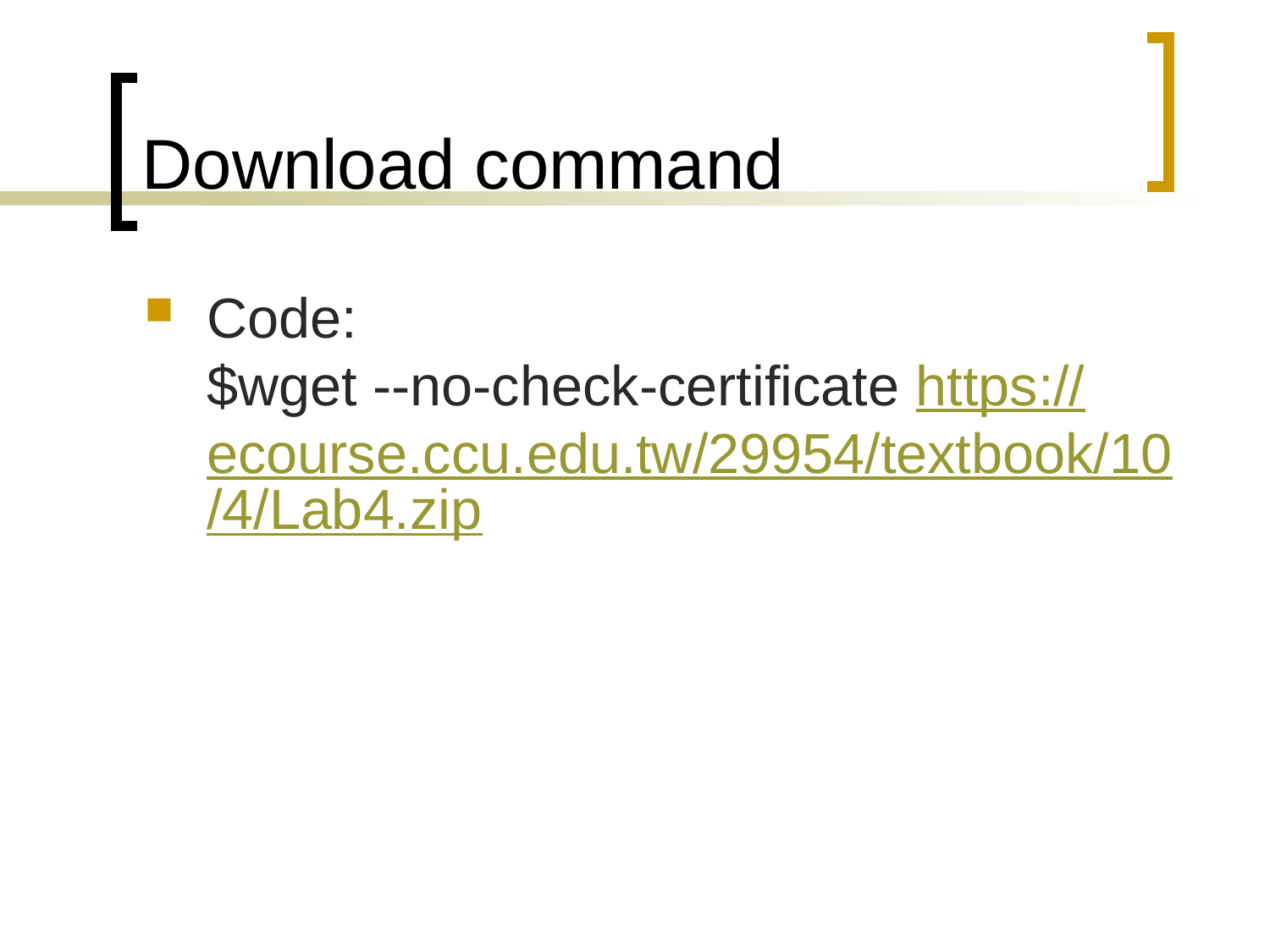

# Download command
Code:
$wget --no-check-certificate https://ecourse.ccu.edu.tw/29954/textbook/10/4/Lab4.zip